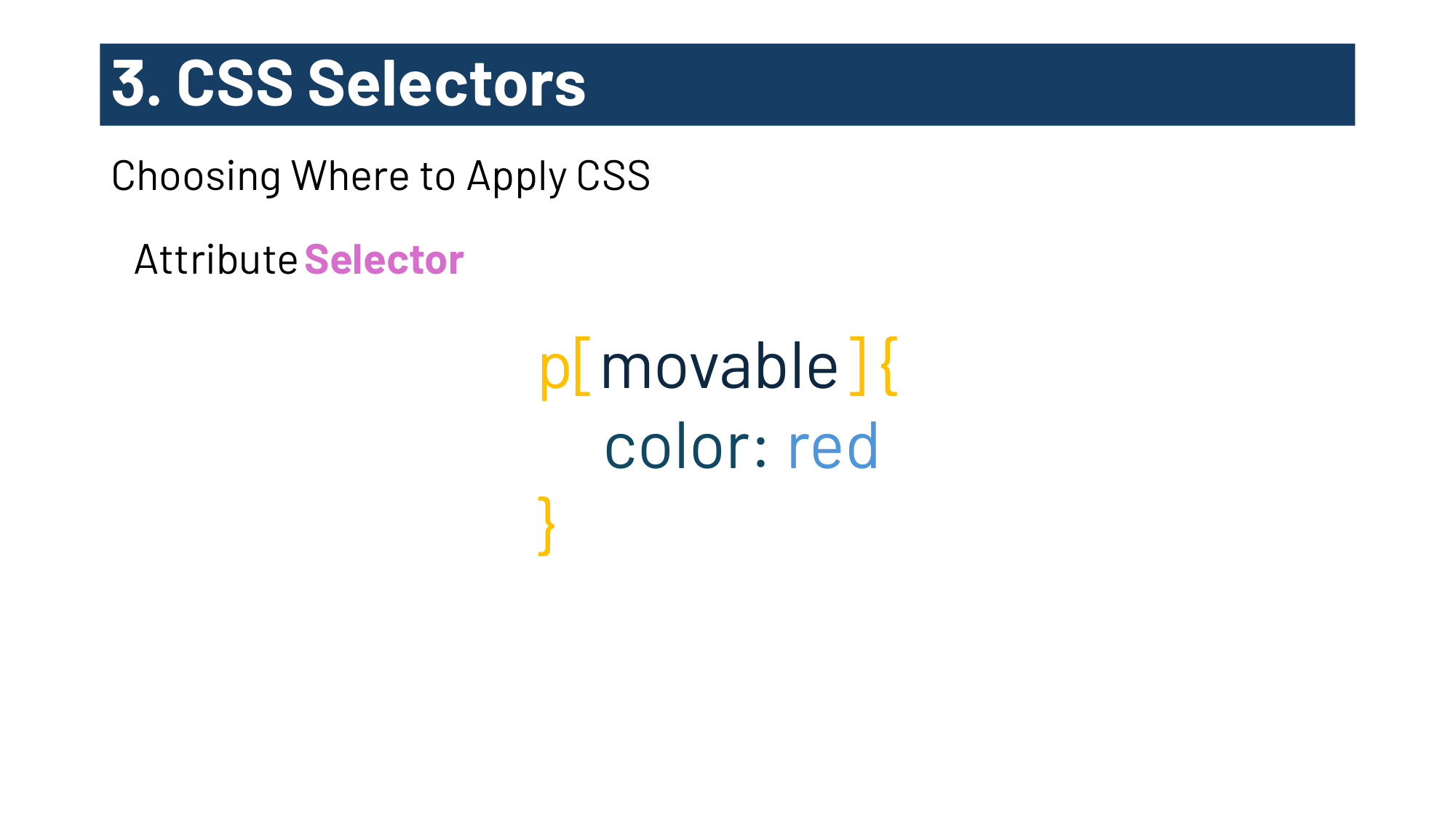

# 3. CSS Selectors
Choosing Where to Apply CSS
Attribute Selector
p[movable] {
     color: red
}